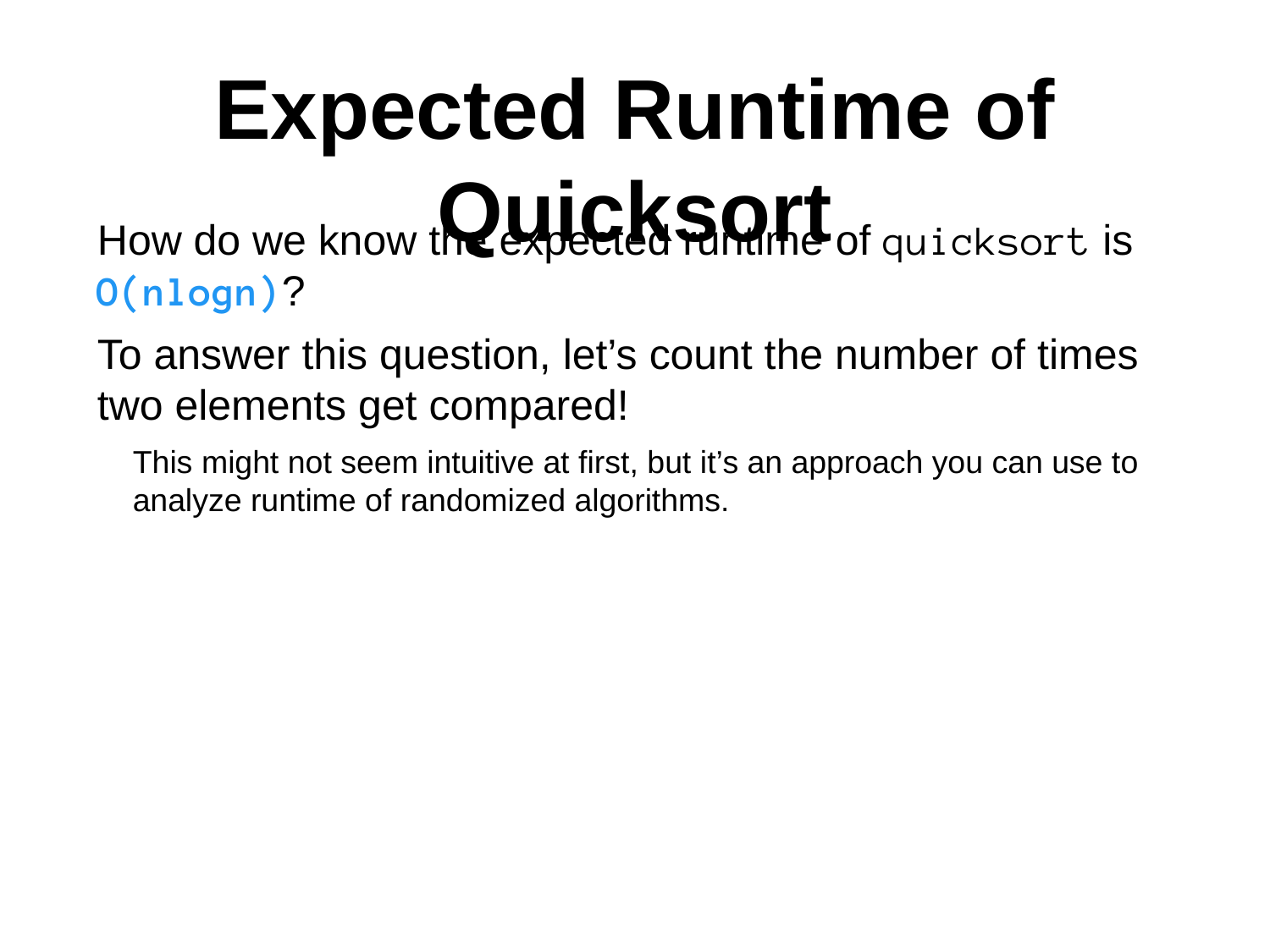

Expected Runtime of Quicksort
How do we know the expected runtime of quicksort is O(nlogn)?

To answer this question, let’s count the number of times two elements get compared!

    This might not seem intuitive at first, but it’s an approach you can use to
    analyze runtime of randomized algorithms.